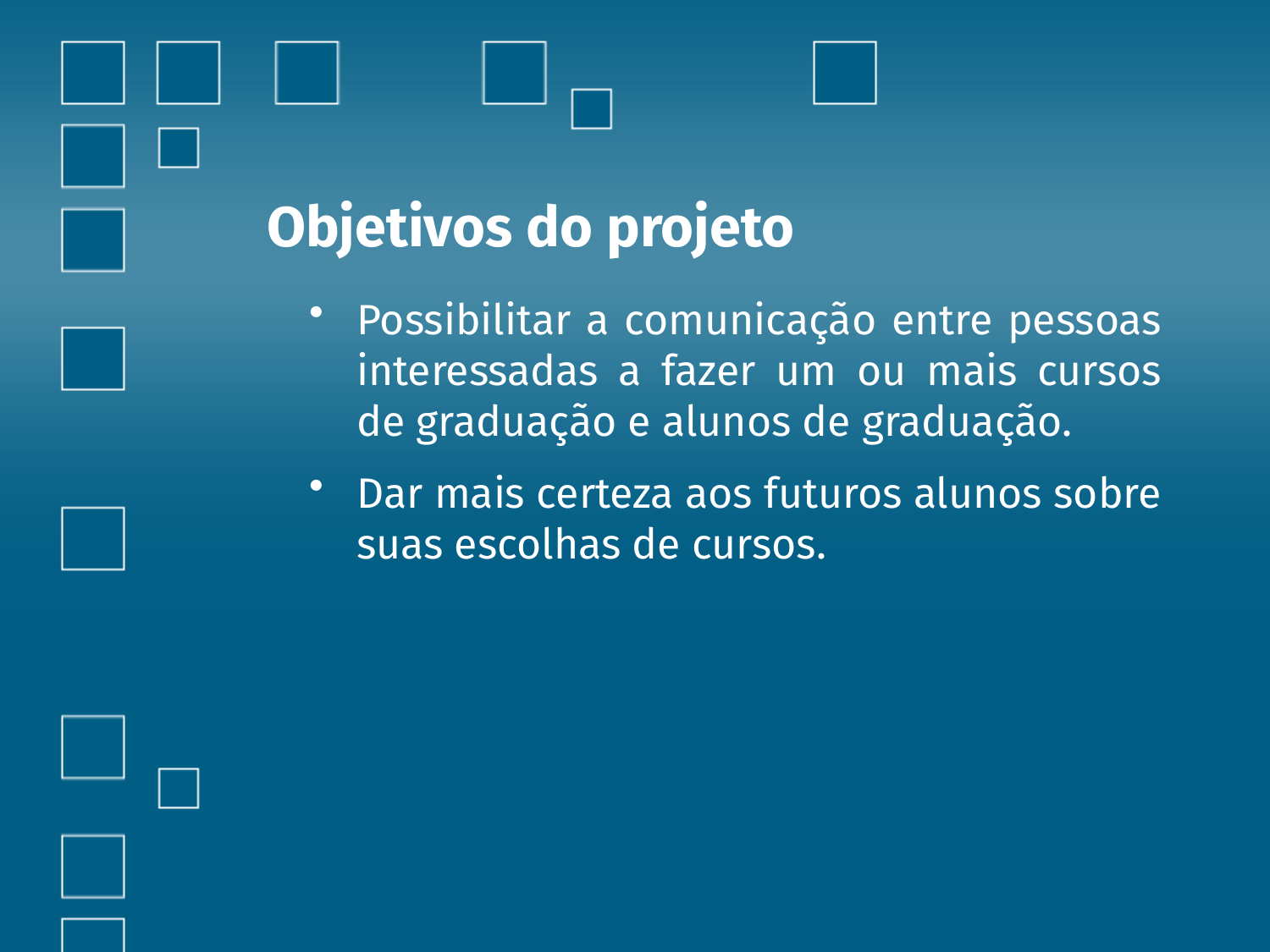

# Objetivos do projeto
Possibilitar a comunicação entre pessoas interessadas a fazer um ou mais cursos de graduação e alunos de graduação.
Dar mais certeza aos futuros alunos sobre suas escolhas de cursos.